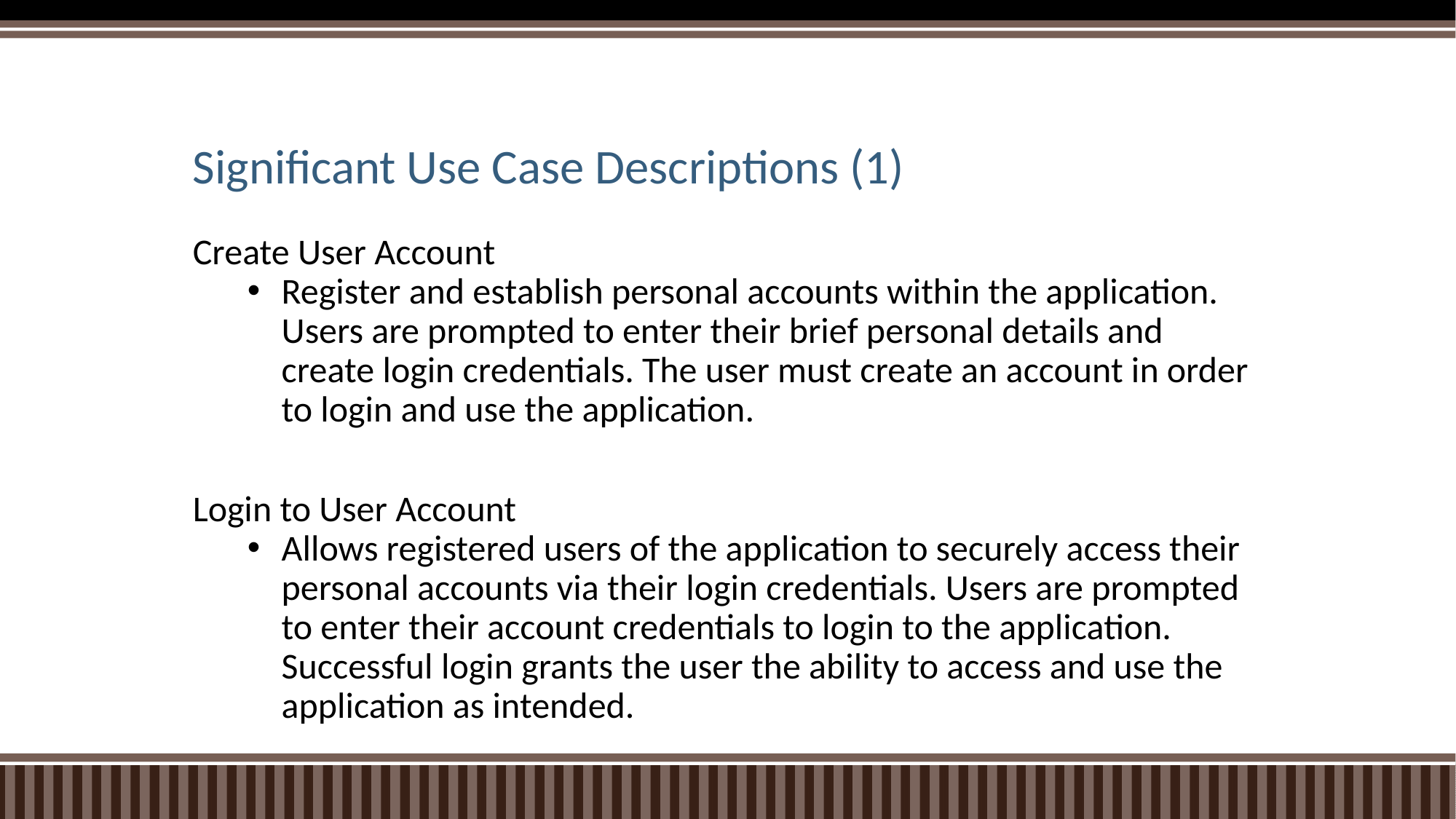

# Significant Use Case Descriptions (1)
Create User Account
Register and establish personal accounts within the application. Users are prompted to enter their brief personal details and create login credentials. The user must create an account in order to login and use the application.

Login to User Account
Allows registered users of the application to securely access their personal accounts via their login credentials. Users are prompted to enter their account credentials to login to the application. Successful login grants the user the ability to access and use the application as intended.